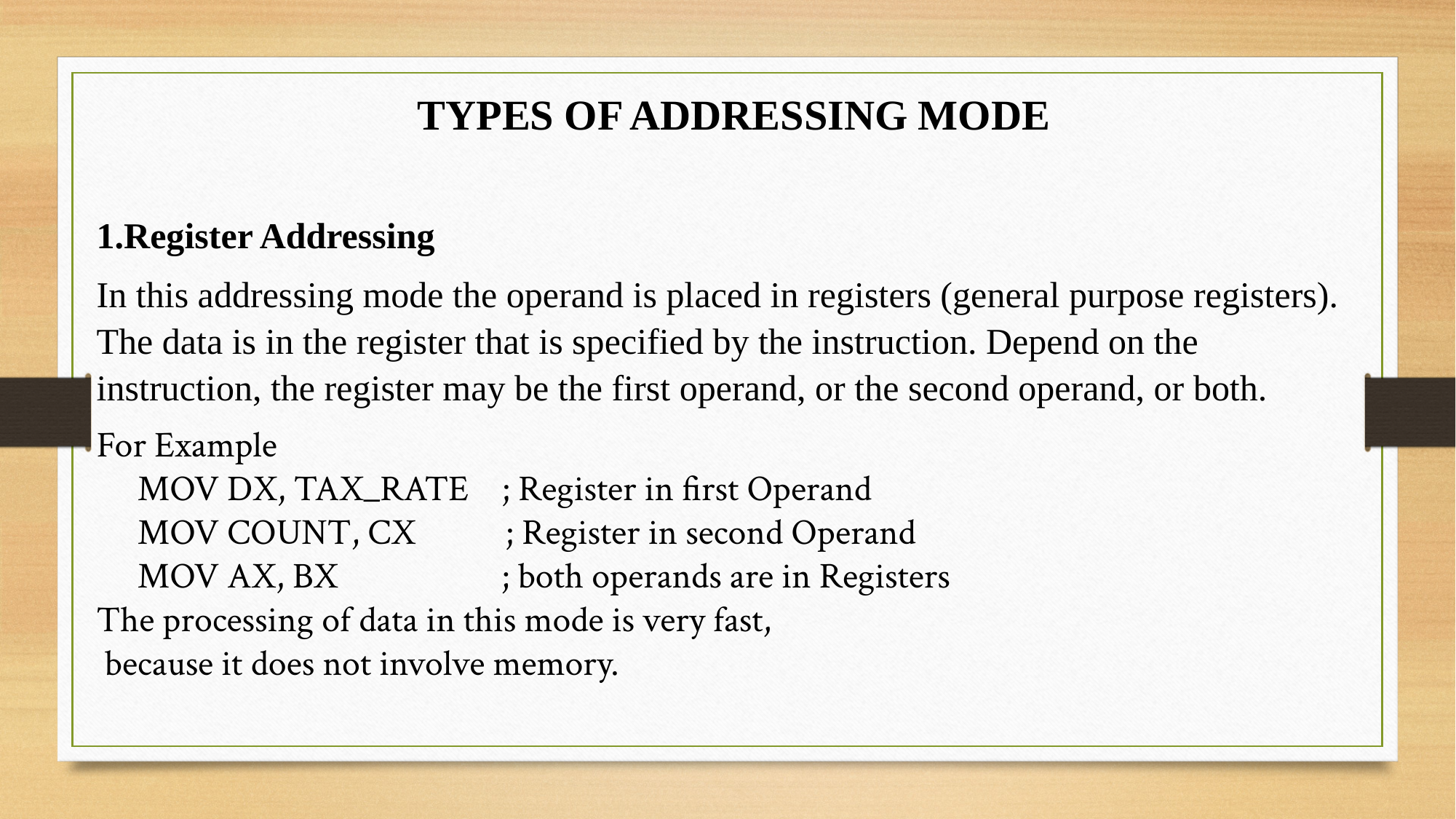

TYPES OF ADDRESSING MODE

1.Register Addressing
In this addressing mode the operand is placed in registers (general purpose registers). The data is in the register that is specified by the instruction. Depend on the instruction, the register may be the first operand, or the second operand, or both.
For Example
     MOV DX, TAX_RATE    ; Register in first Operand
     MOV COUNT, CX           ; Register in second Operand
     MOV AX, BX                    ; both operands are in Registers
The processing of data in this mode is very fast,
 because it does not involve memory.